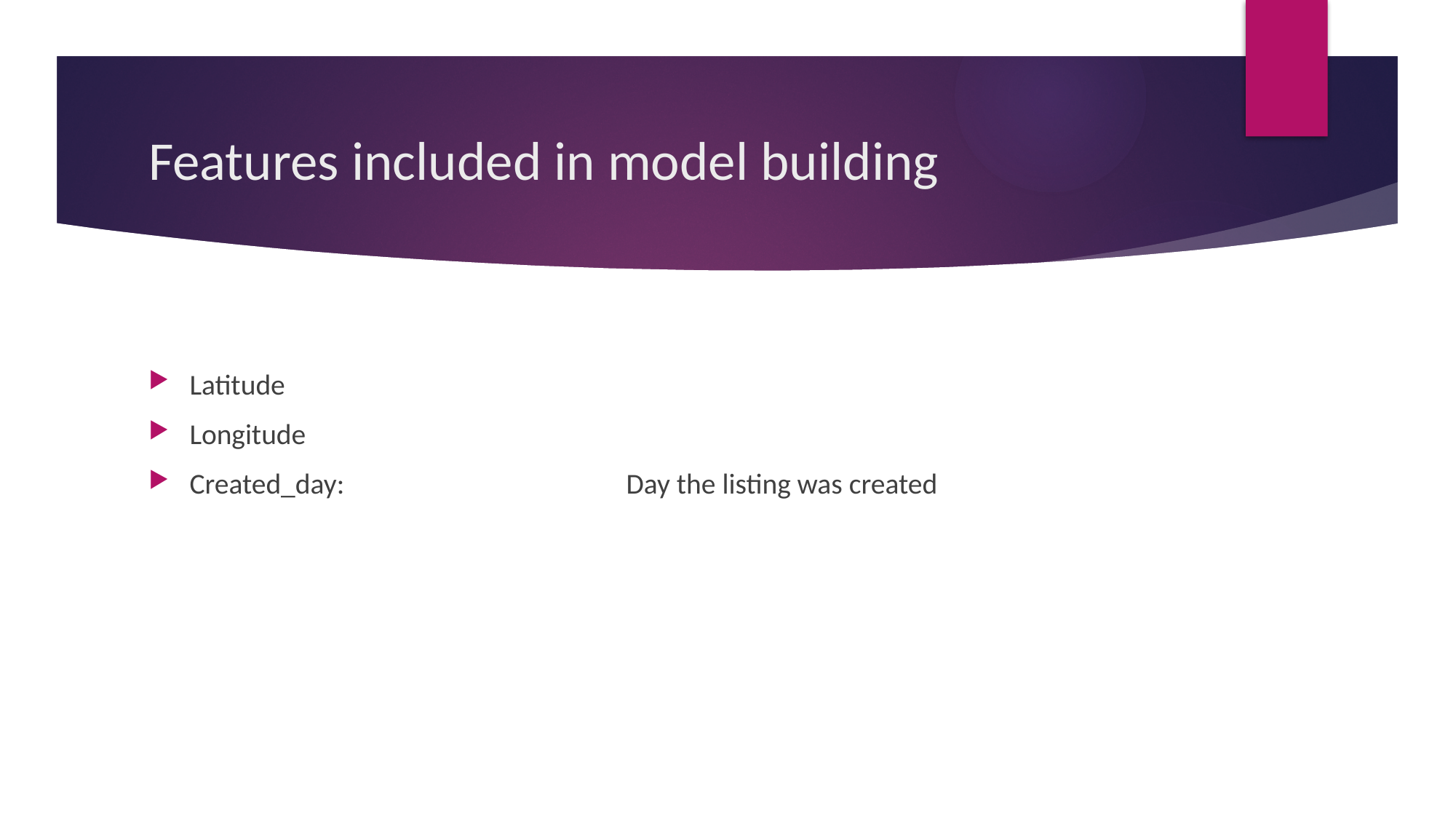

# Features included in model building

Latitude
Longitude
Created_day:			Day the listing was created